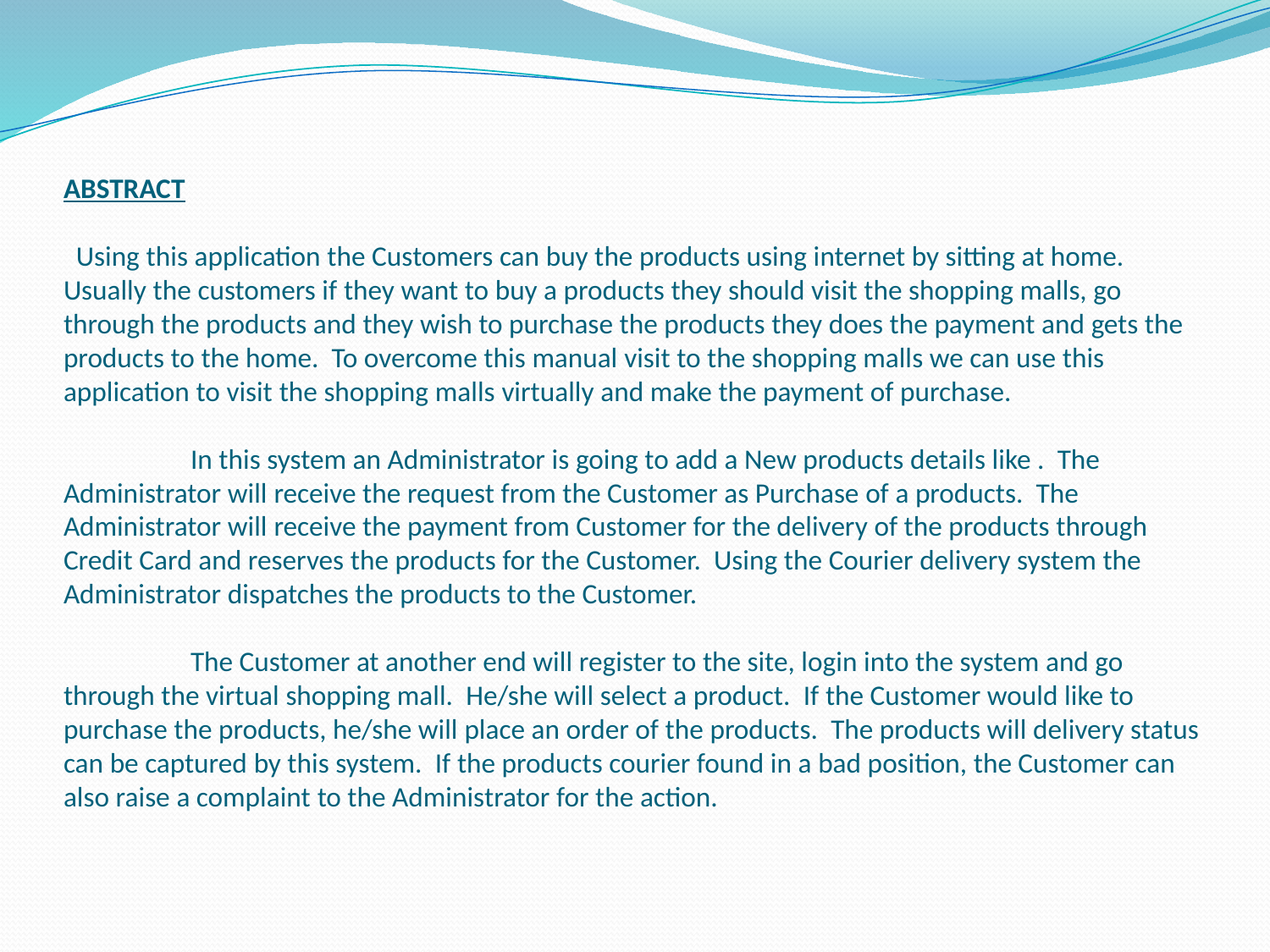

# ABSTRACT     Using this application the Customers can buy the products using internet by sitting at home.  Usually the customers if they want to buy a products they should visit the shopping malls, go through the products and they wish to purchase the products they does the payment and gets the products to the home.  To overcome this manual visit to the shopping malls we can use this application to visit the shopping malls virtually and make the payment of purchase.   In this system an Administrator is going to add a New products details like .  The Administrator will receive the request from the Customer as Purchase of a products.  The Administrator will receive the payment from Customer for the delivery of the products through Credit Card and reserves the products for the Customer.  Using the Courier delivery system the Administrator dispatches the products to the Customer.   The Customer at another end will register to the site, login into the system and go through the virtual shopping mall.  He/she will select a product.  If the Customer would like to purchase the products, he/she will place an order of the products.  The products will delivery status can be captured by this system.  If the products courier found in a bad position, the Customer can also raise a complaint to the Administrator for the action.